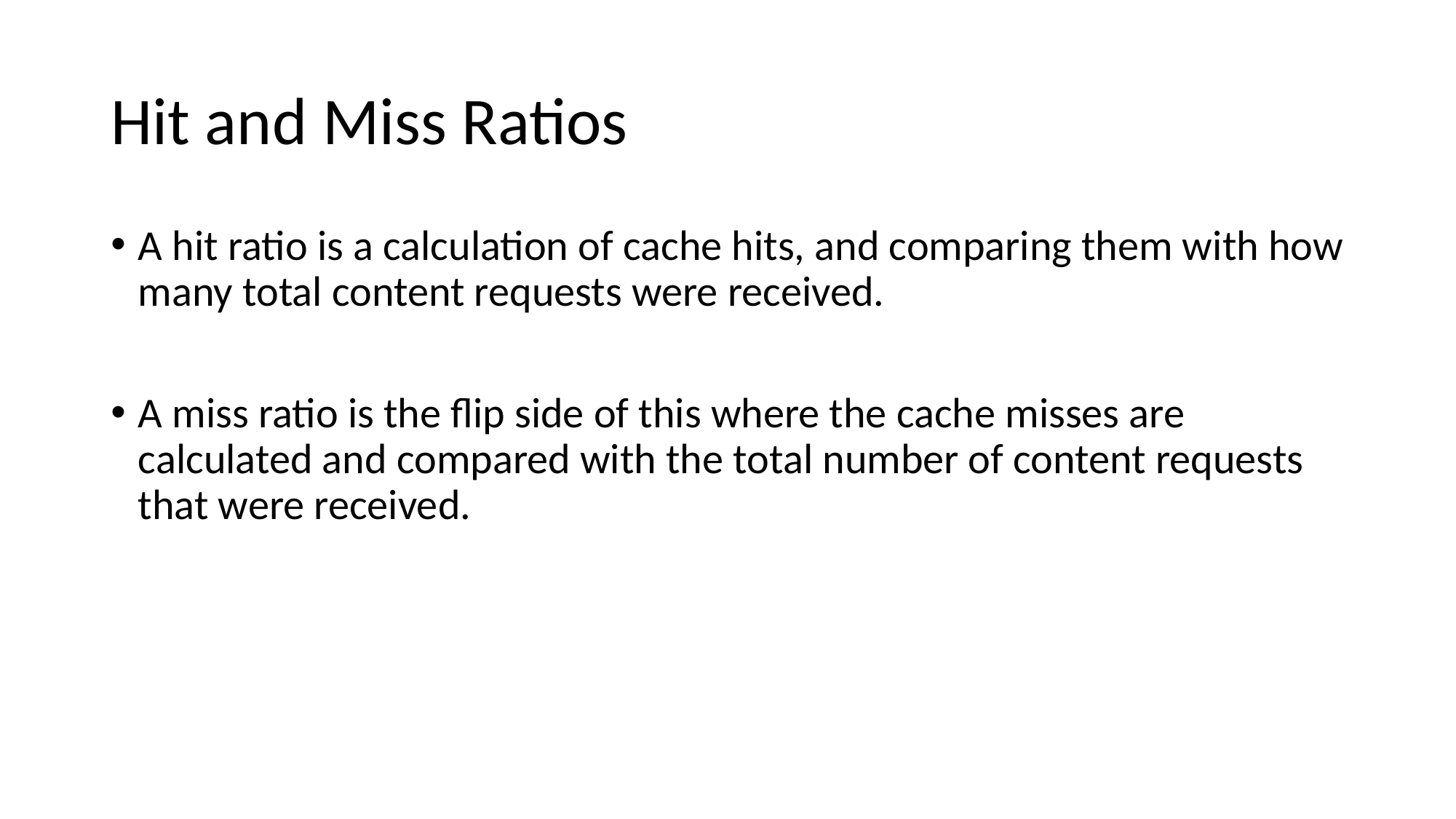

# Hit and Miss Ratios
A hit ratio is a calculation of cache hits, and comparing them with how many total content requests were received.

A miss ratio is the flip side of this where the cache misses are calculated and compared with the total number of content requests that were received.